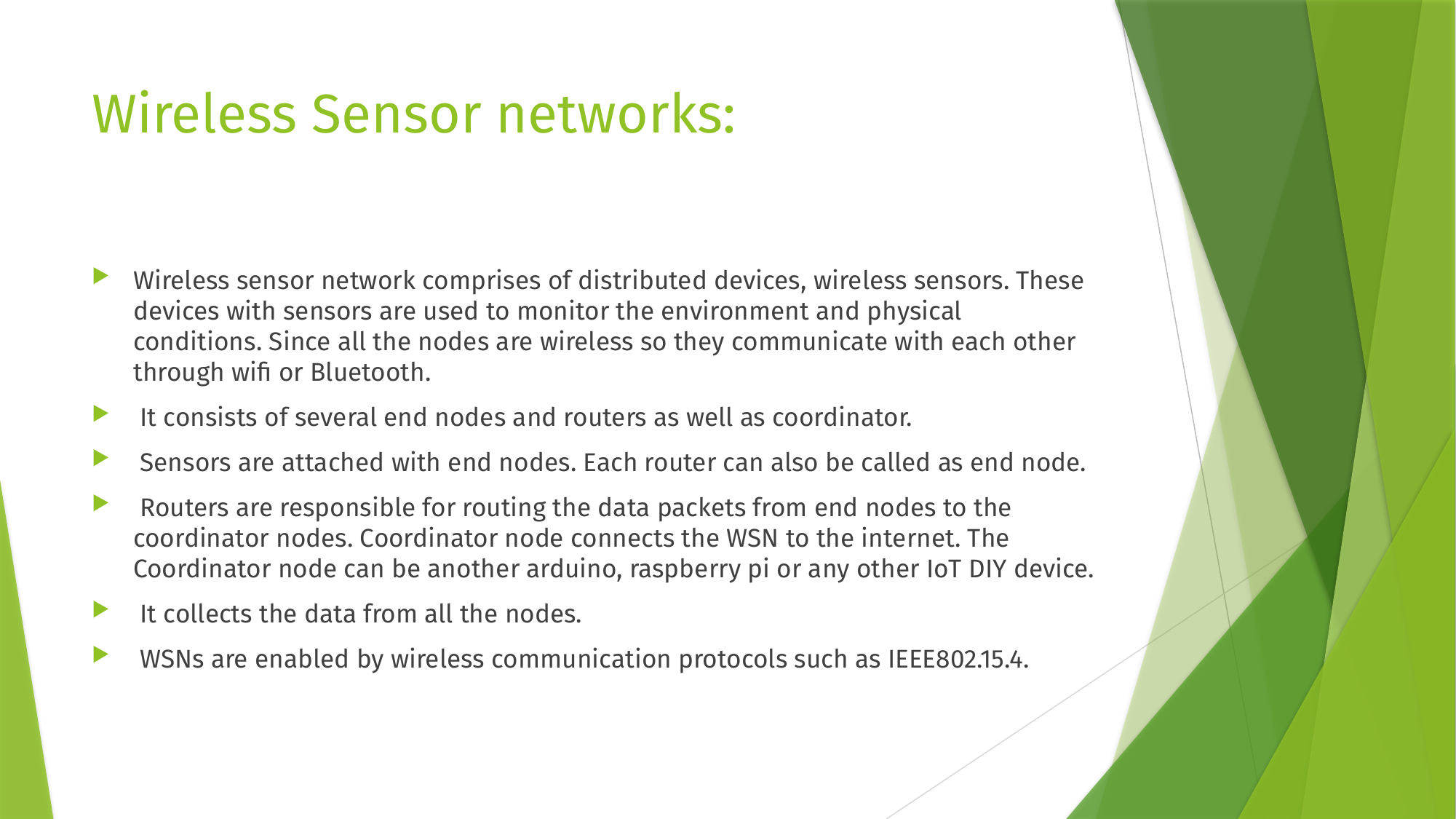

# Wireless Sensor networks:
Wireless sensor network comprises of distributed devices, wireless sensors. These devices with sensors are used to monitor the environment and physical conditions. Since all the nodes are wireless so they communicate with each other through wifi or Bluetooth.
 It consists of several end nodes and routers as well as coordinator.
 Sensors are attached with end nodes. Each router can also be called as end node.
 Routers are responsible for routing the data packets from end nodes to the coordinator nodes. Coordinator node connects the WSN to the internet. The Coordinator node can be another arduino, raspberry pi or any other IoT DIY device.
 It collects the data from all the nodes.
 WSNs are enabled by wireless communication protocols such as IEEE802.15.4.